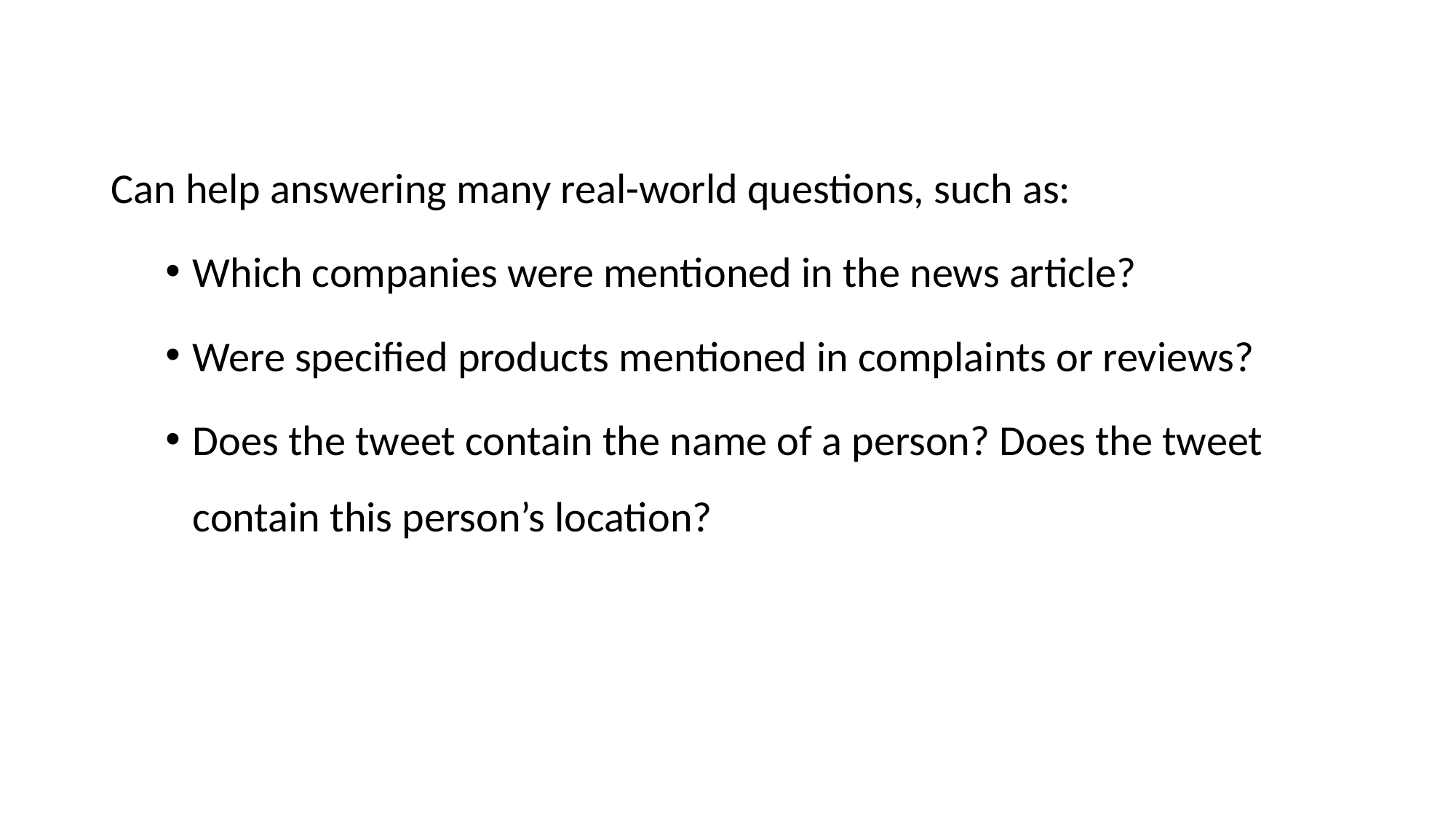

Can help answering many real-world questions, such as:
Which companies were mentioned in the news article?
Were specified products mentioned in complaints or reviews?
Does the tweet contain the name of a person? Does the tweet contain this person’s location?